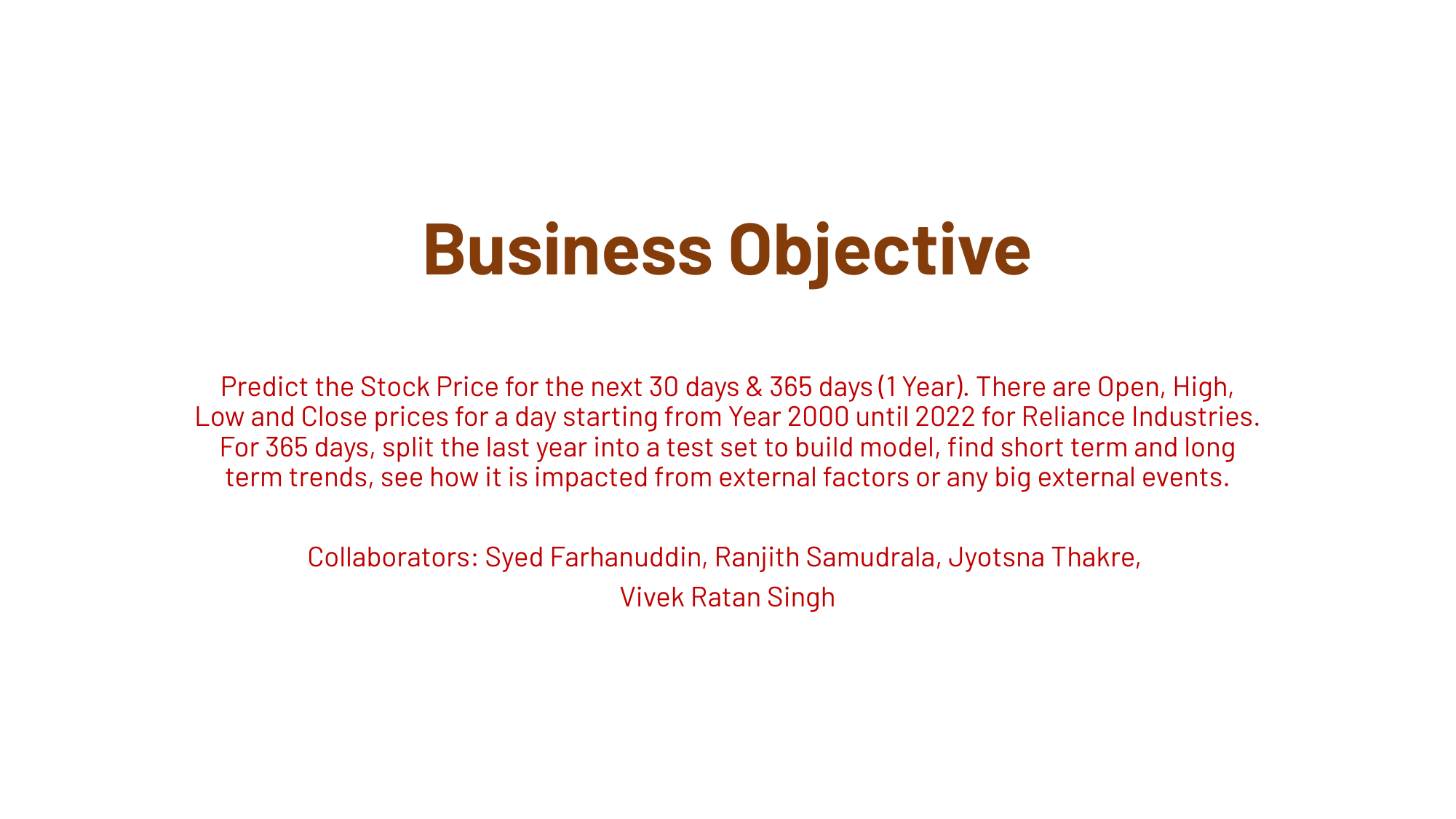

# Business Objective
Predict the Stock Price for the next 30 days & 365 days (1 Year). There are Open, High, Low and Close prices for a day starting from Year 2000 until 2022 for Reliance Industries. For 365 days, split the last year into a test set to build model, find short term and long term trends, see how it is impacted from external factors or any big external events.

Collaborators: Syed Farhanuddin, Ranjith Samudrala, Jyotsna Thakre,
Vivek Ratan Singh